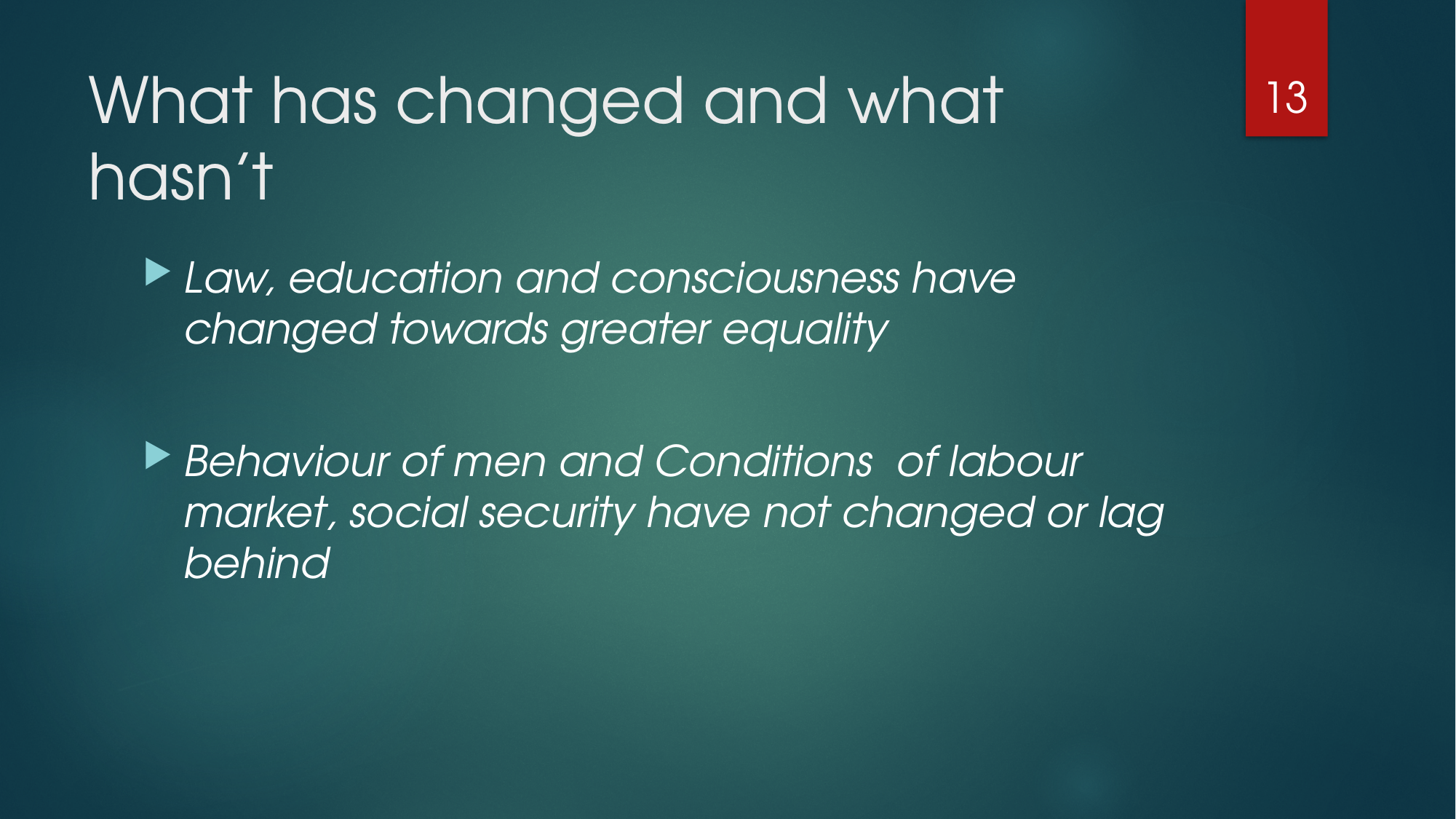

13
# What has changed and what hasn’t
Law, education and consciousness have changed towards greater equality

Behaviour of men and Conditions  of labour market, social security have not changed or lag behind